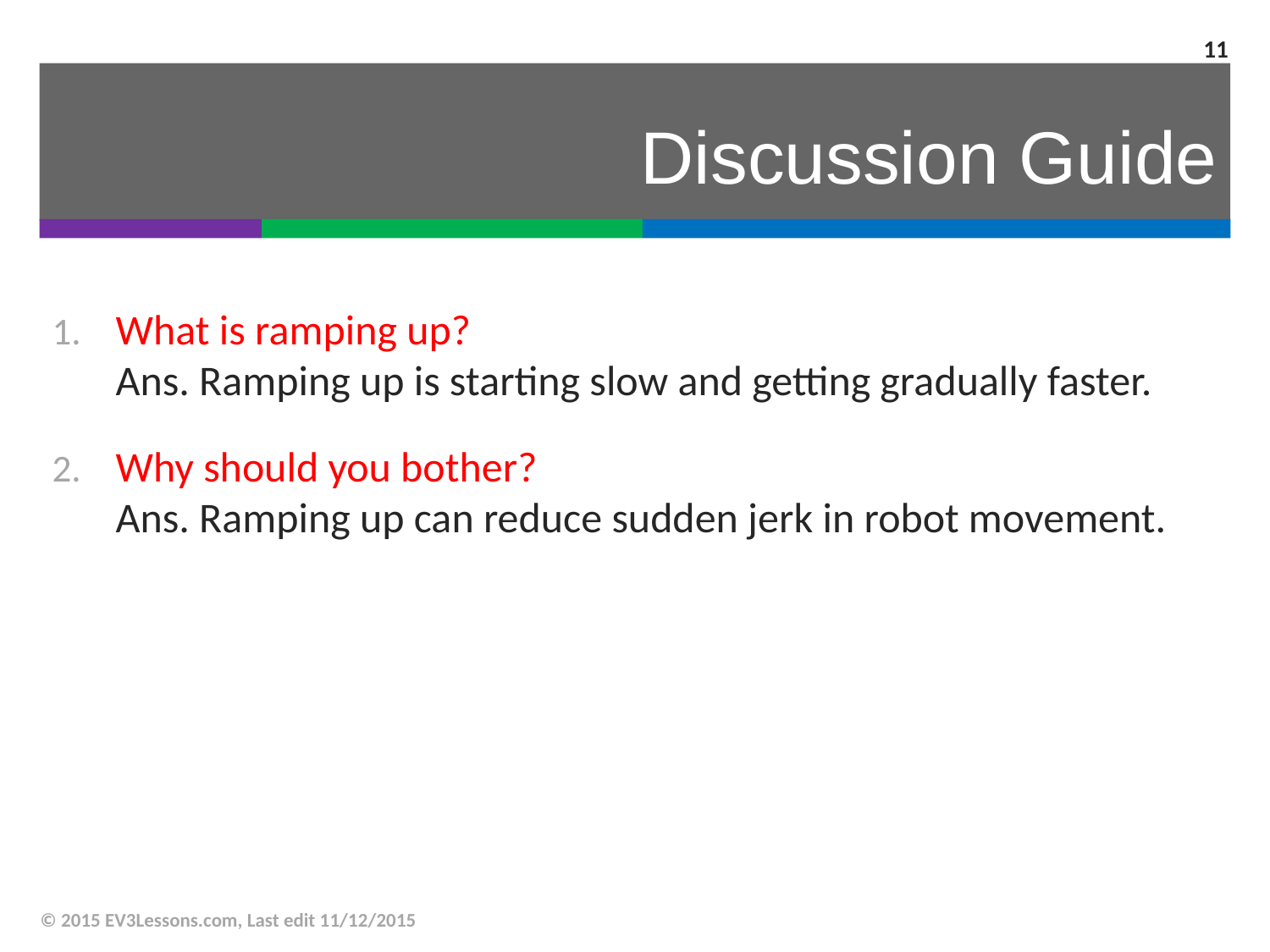

11
# Discussion Guide
What is ramping up?
Ans. Ramping up is starting slow and getting gradually faster.
Why should you bother?
Ans. Ramping up can reduce sudden jerk in robot movement.

© 2015 EV3Lessons.com, Last edit 11/12/2015